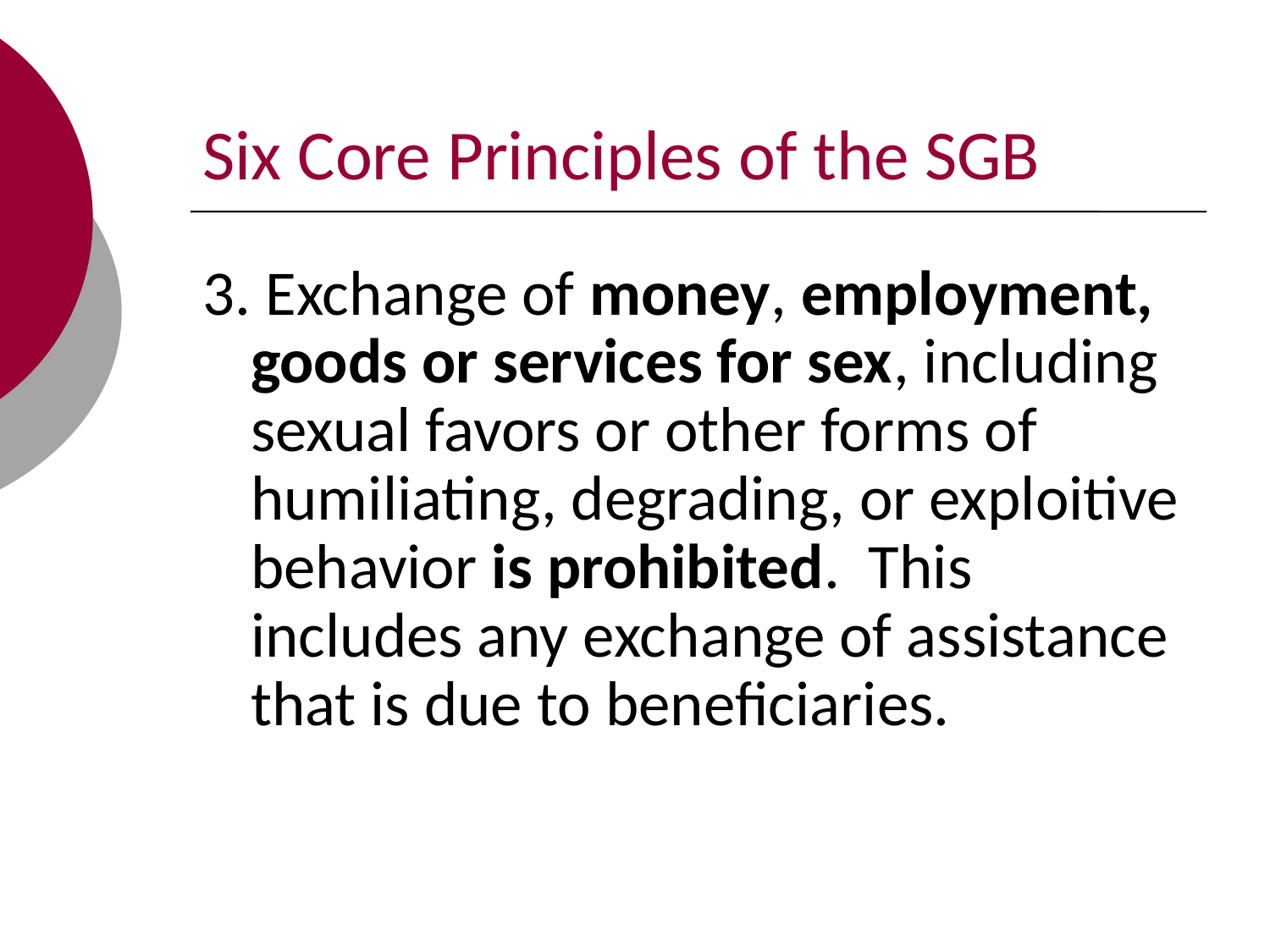

# Six Core Principles of the SGB
3. Exchange of money, employment, goods or services for sex, including sexual favors or other forms of humiliating, degrading, or exploitive behavior is prohibited.  This includes any exchange of assistance that is due to beneficiaries.